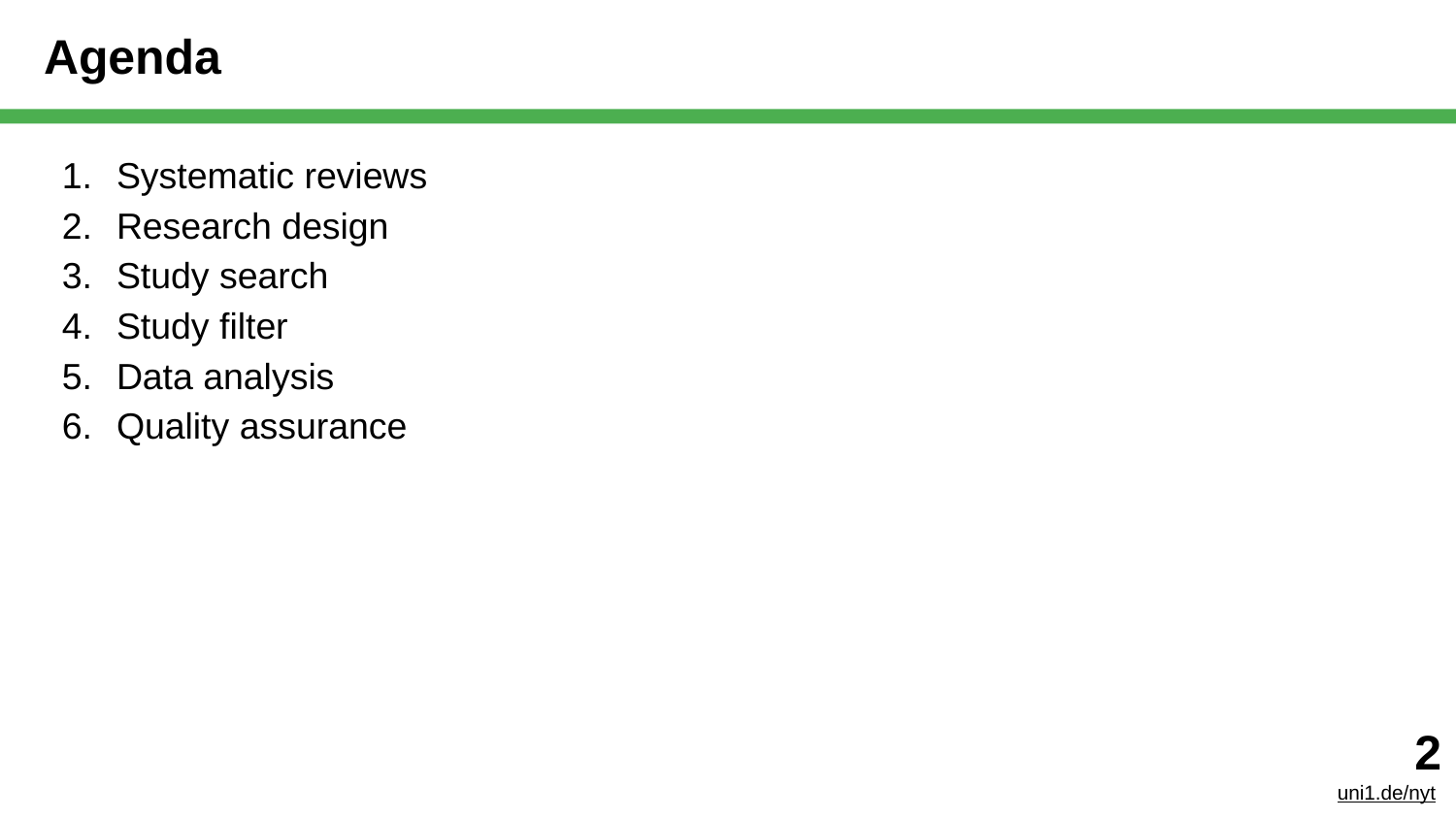

# Agenda
Systematic reviews
Research design
Study search
Study filter
Data analysis
Quality assurance
2
uni1.de/nyt